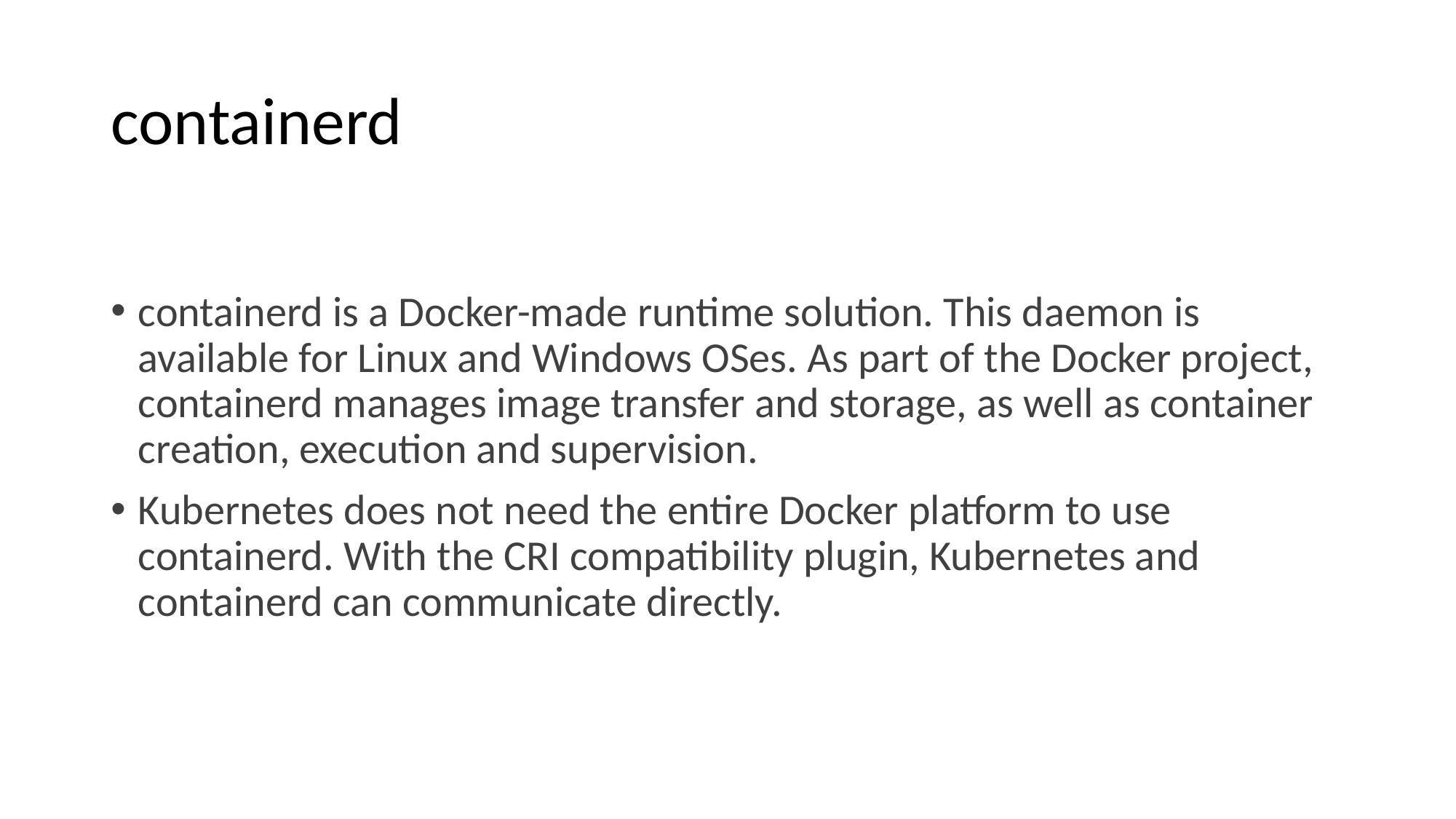

# containerd

containerd is a Docker-made runtime solution. This daemon is available for Linux and Windows OSes. As part of the Docker project, containerd manages image transfer and storage, as well as container creation, execution and supervision.
Kubernetes does not need the entire Docker platform to use containerd. With the CRI compatibility plugin, Kubernetes and containerd can communicate directly.